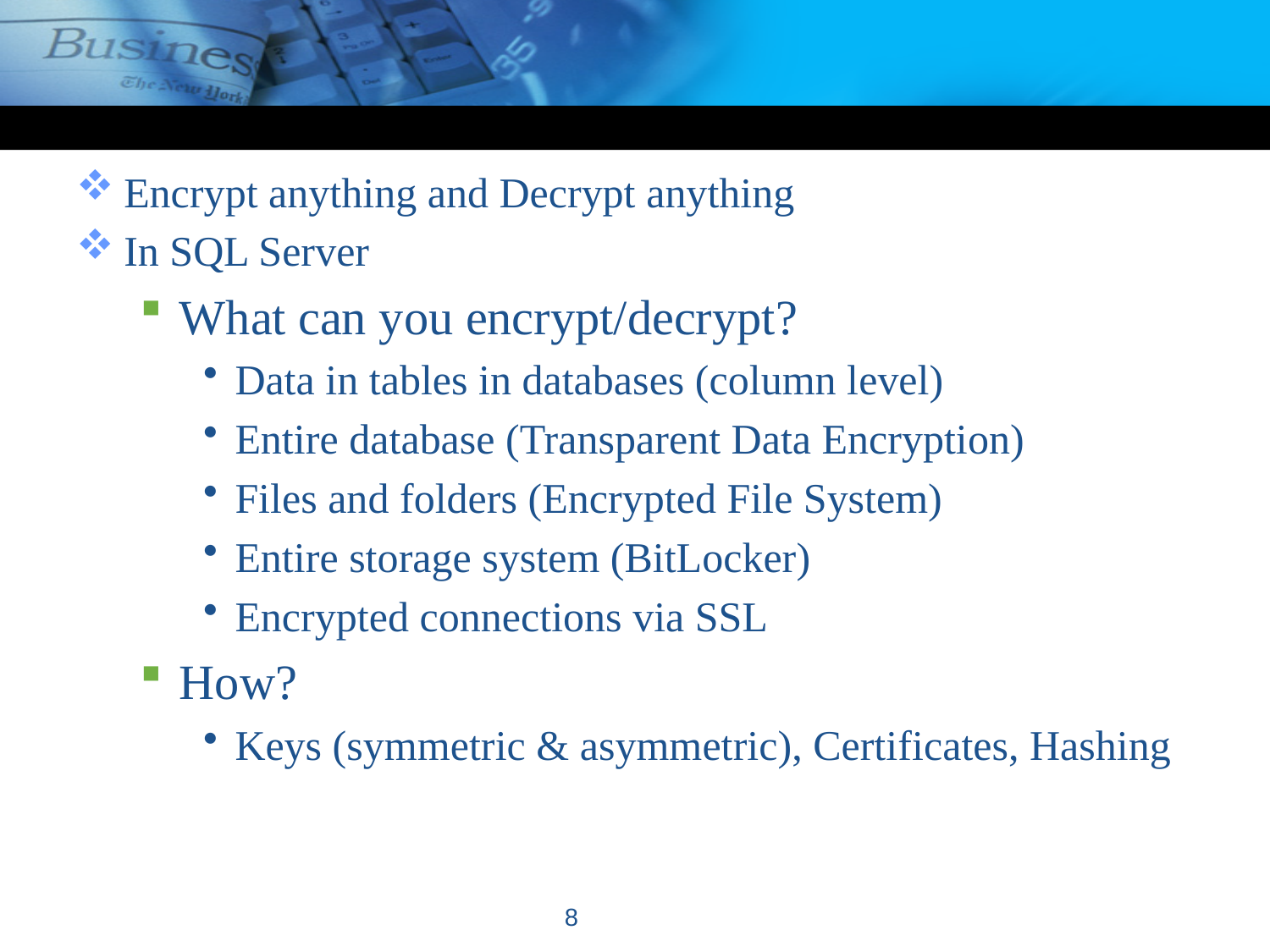

#
Encrypt anything and Decrypt anything
In SQL Server
What can you encrypt/decrypt?
Data in tables in databases (column level)
Entire database (Transparent Data Encryption)
Files and folders (Encrypted File System)
Entire storage system (BitLocker)
Encrypted connections via SSL
How?
Keys (symmetric & asymmetric), Certificates, Hashing

8